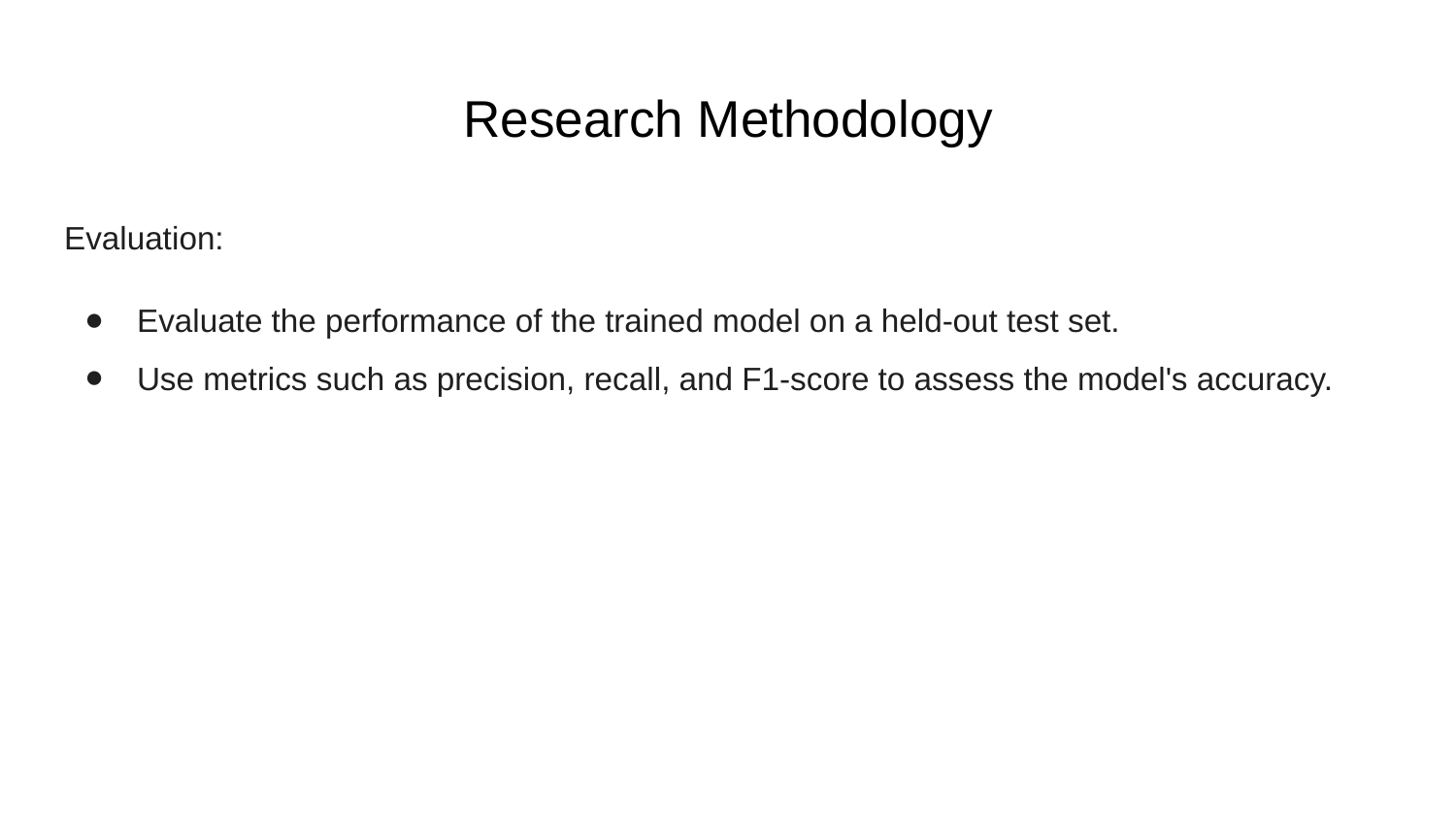

# Research Methodology
Evaluation:
Evaluate the performance of the trained model on a held-out test set.
Use metrics such as precision, recall, and F1-score to assess the model's accuracy.